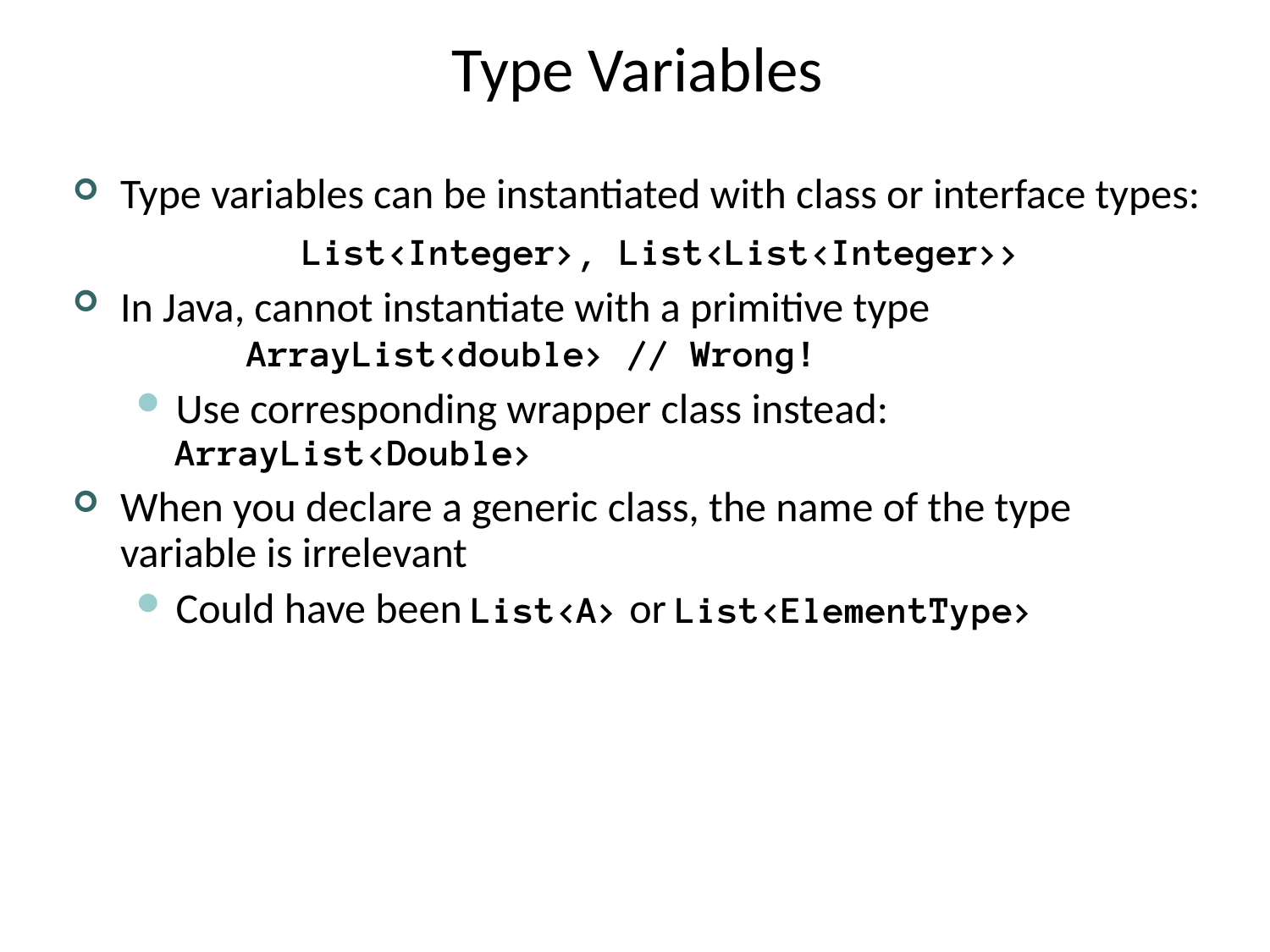

# Type Variables
Type variables can be instantiated with class or interface types:
		List<Integer>, List<List<Integer>>
In Java, cannot instantiate with a primitive type
	ArrayList<double> // Wrong!
Use corresponding wrapper class instead: 	ArrayList<Double>
When you declare a generic class, the name of the type variable is irrelevant
Could have been List<A> or List<ElementType>